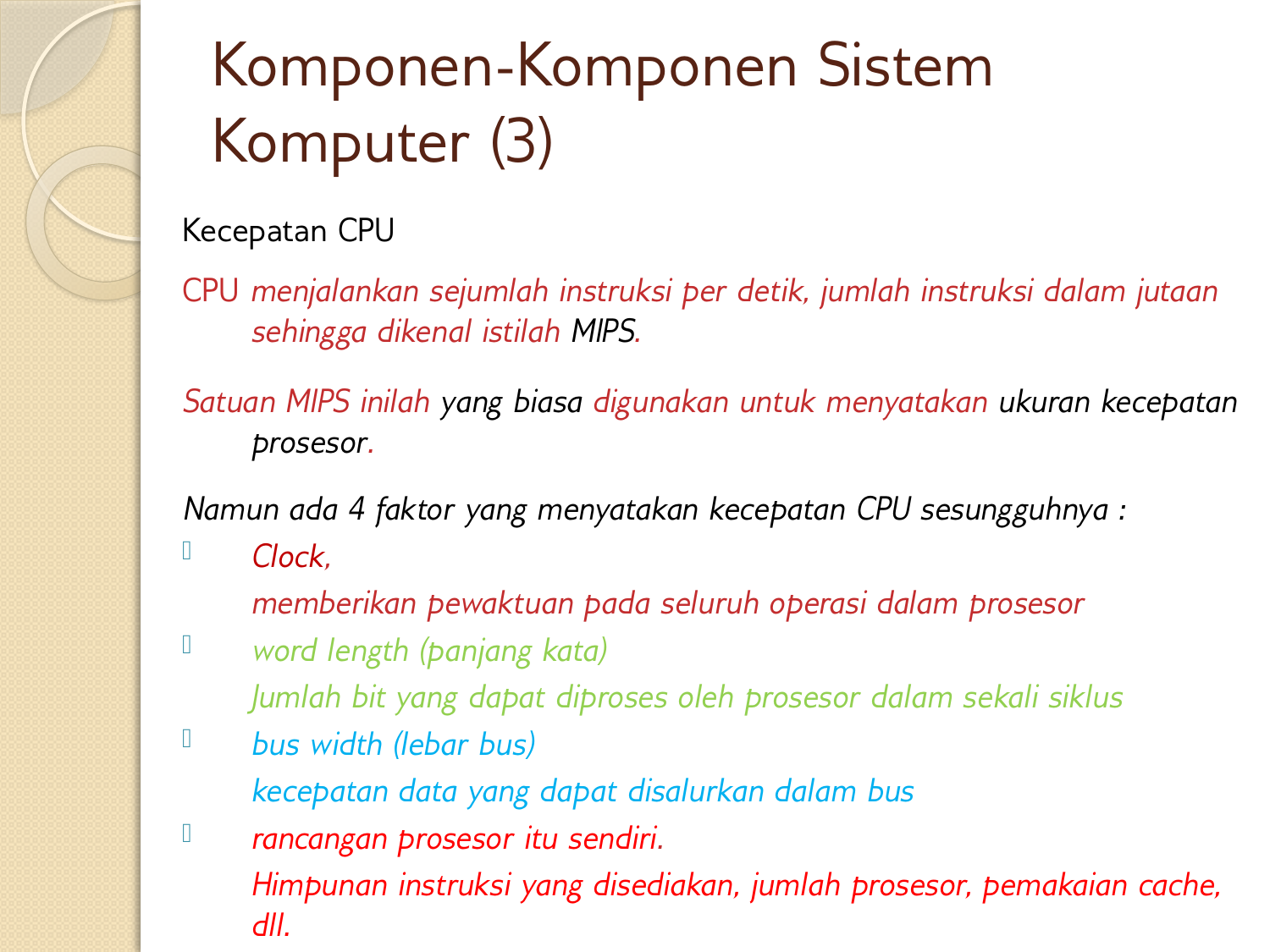

# Komponen-Komponen Sistem Komputer (3)
Kecepatan CPU

CPU menjalankan sejumlah instruksi per detik, jumlah instruksi dalam jutaan sehingga dikenal istilah MIPS.

Satuan MIPS inilah yang biasa digunakan untuk menyatakan ukuran kecepatan prosesor.

Namun ada 4 faktor yang menyatakan kecepatan CPU sesungguhnya :
Clock,
	memberikan pewaktuan pada seluruh operasi dalam prosesor
word length (panjang kata)
	Jumlah bit yang dapat diproses oleh prosesor dalam sekali siklus
bus width (lebar bus)
	kecepatan data yang dapat disalurkan dalam bus
rancangan prosesor itu sendiri.
	Himpunan instruksi yang disediakan, jumlah prosesor, pemakaian cache, dll.